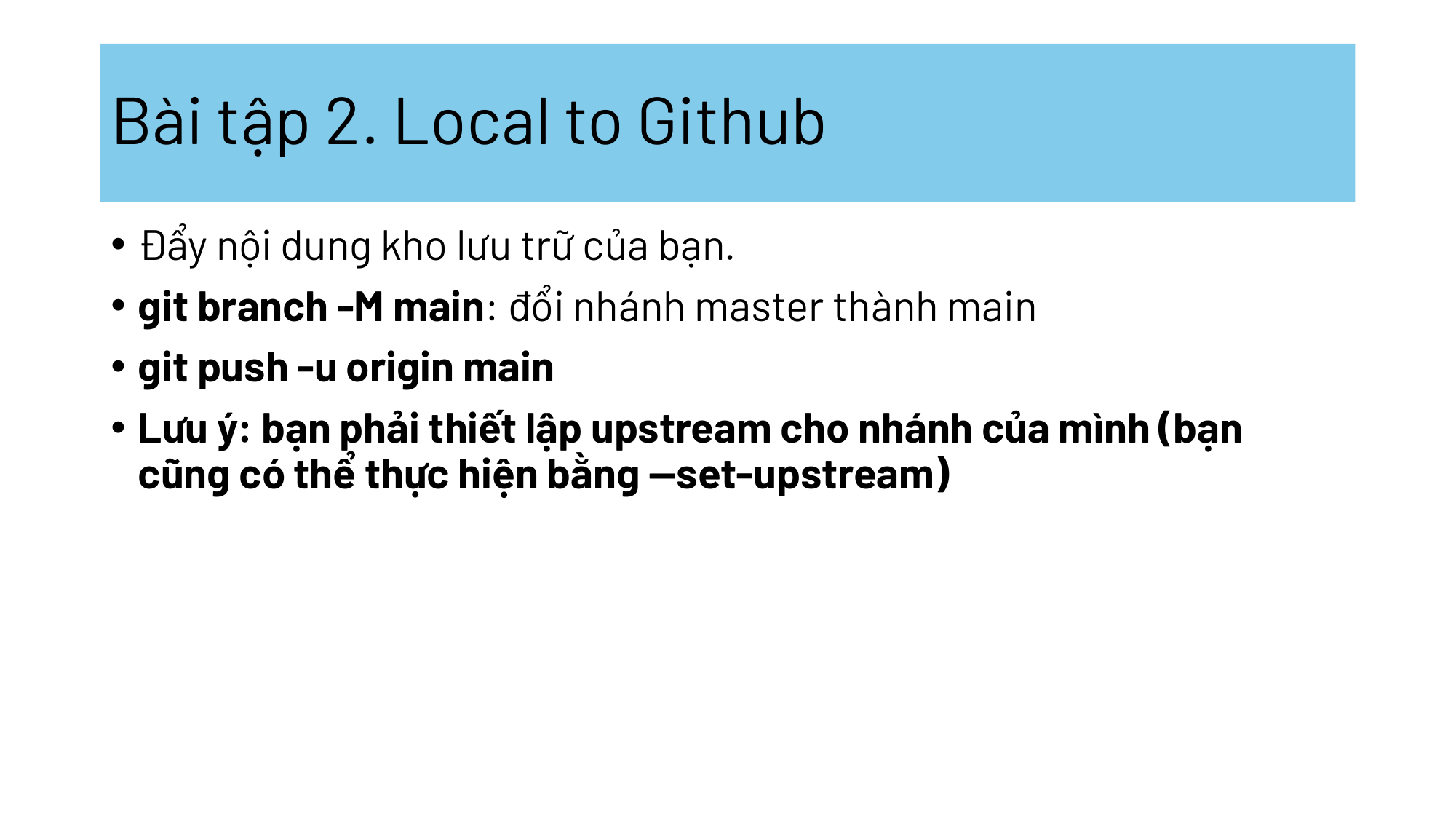

# Bài tập 2. Local to Github
Đẩy nội dung kho lưu trữ của bạn.
git branch -M main: đổi nhánh master thành main
git push -u origin main
Lưu ý: bạn phải thiết lập upstream cho nhánh của mình (bạn cũng có thể thực hiện bằng --set-upstream)